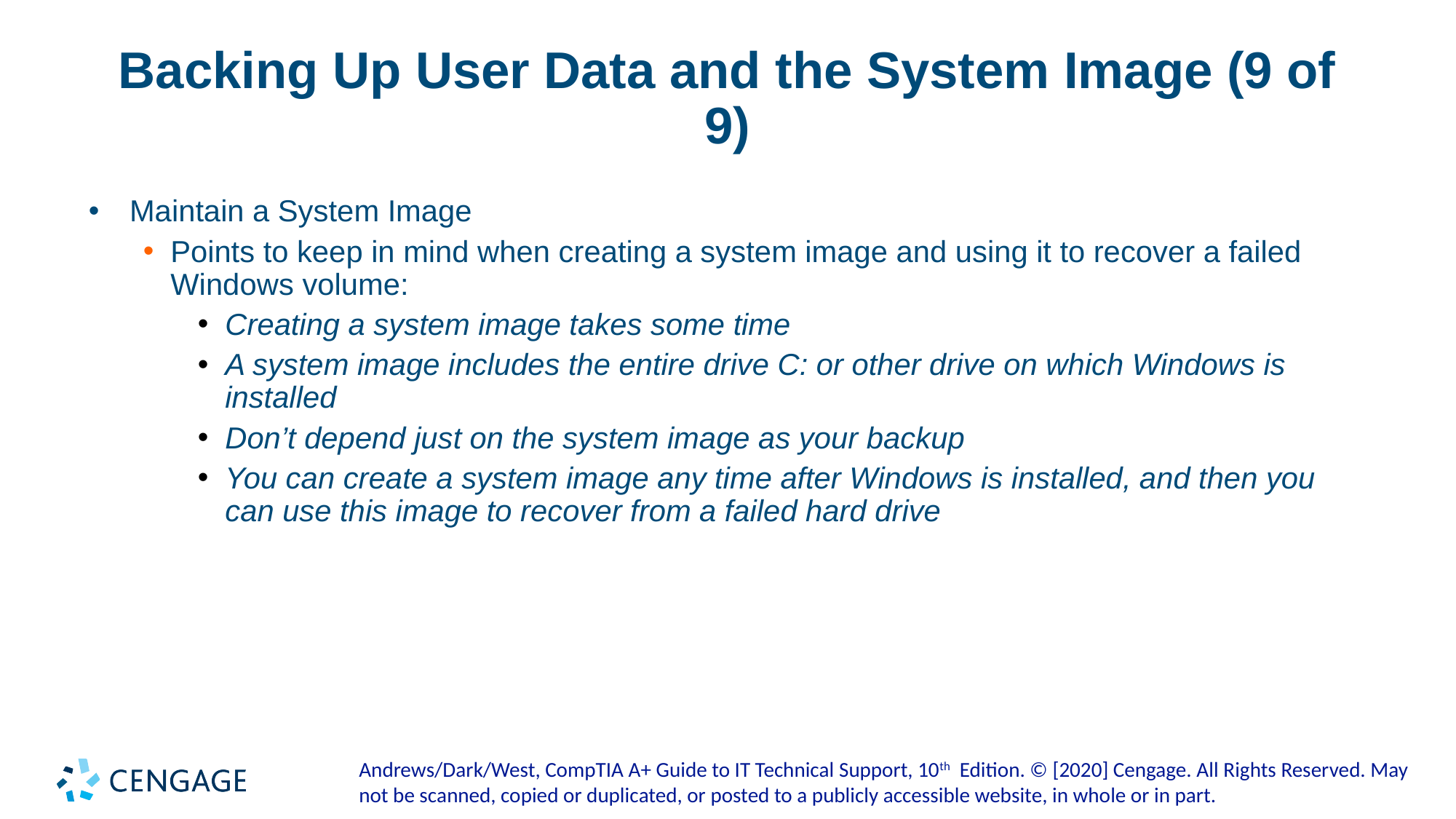

# Backing Up User Data and the System Image (9 of 9)
Maintain a System Image
Points to keep in mind when creating a system image and using it to recover a failed Windows volume:
Creating a system image takes some time
A system image includes the entire drive C: or other drive on which Windows is installed
Don’t depend just on the system image as your backup
You can create a system image any time after Windows is installed, and then you can use this image to recover from a failed hard drive